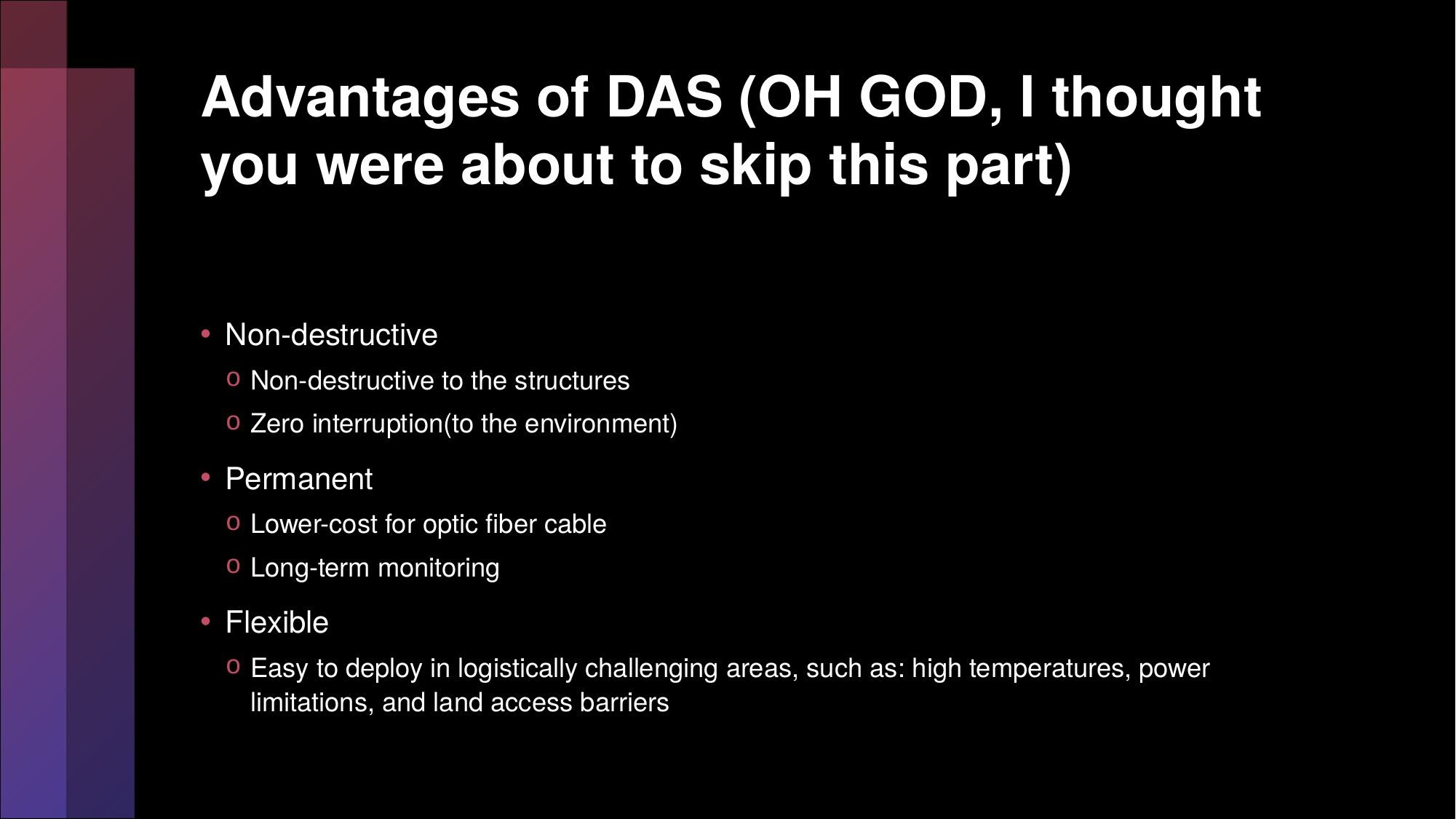

# Advantages of DAS (OH GOD, I thought you were about to skip this part)
Non-destructive
Non-destructive to the structures
Zero interruption(to the environment)
Permanent
Lower-cost for optic fiber cable
Long-term monitoring
Flexible
Easy to deploy in logistically challenging areas, such as: high temperatures, power limitations, and land access barriers